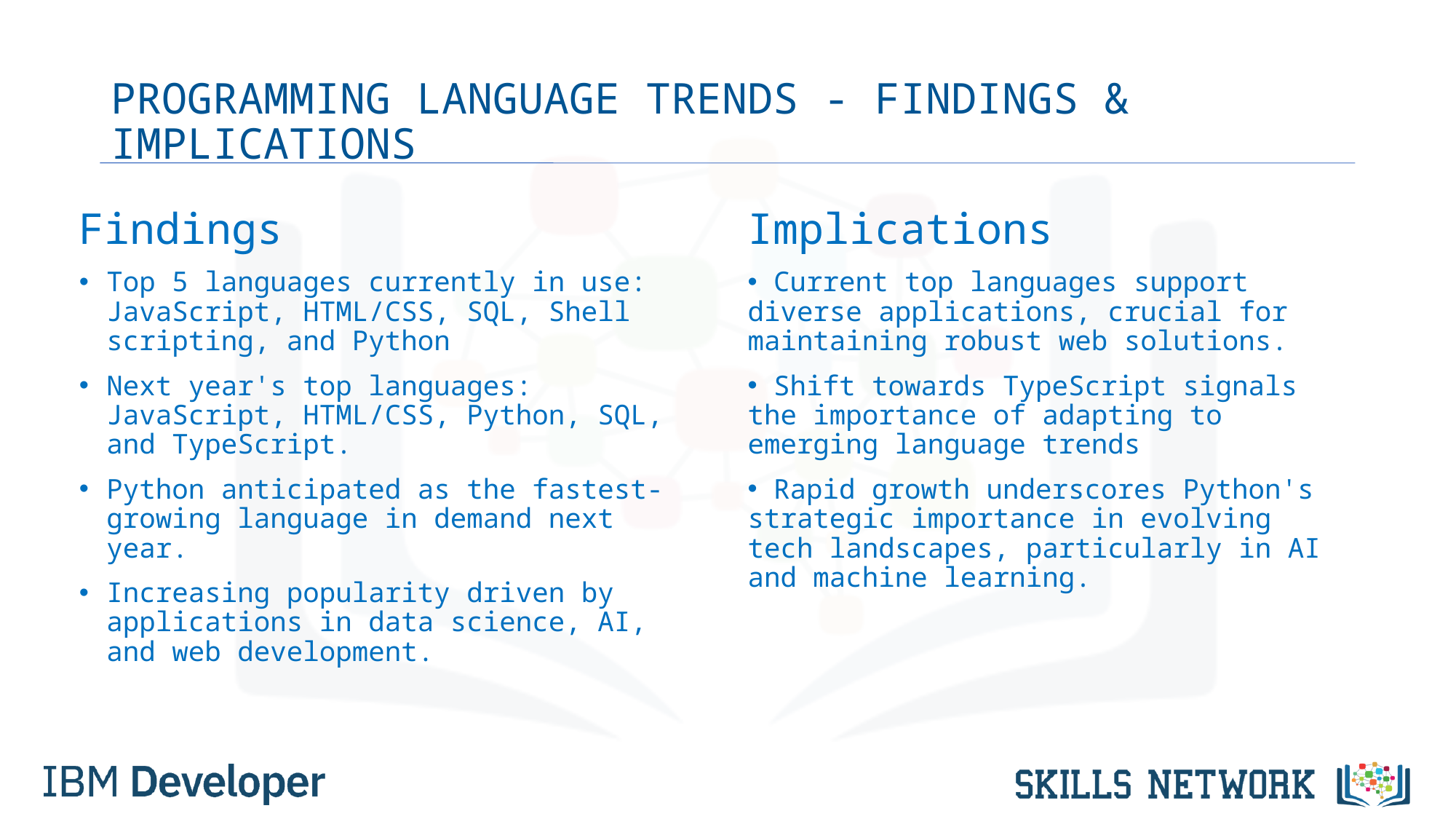

# PROGRAMMING LANGUAGE TRENDS - FINDINGS & IMPLICATIONS
Findings
Top 5 languages currently in use: JavaScript, HTML/CSS, SQL, Shell scripting, and Python
Next year's top languages: JavaScript, HTML/CSS, Python, SQL, and TypeScript.
Python anticipated as the fastest-growing language in demand next year.
Increasing popularity driven by applications in data science, AI, and web development.

Implications
 Current top languages support diverse applications, crucial for maintaining robust web solutions.
 Shift towards TypeScript signals the importance of adapting to emerging language trends
 Rapid growth underscores Python's strategic importance in evolving tech landscapes, particularly in AI and machine learning.